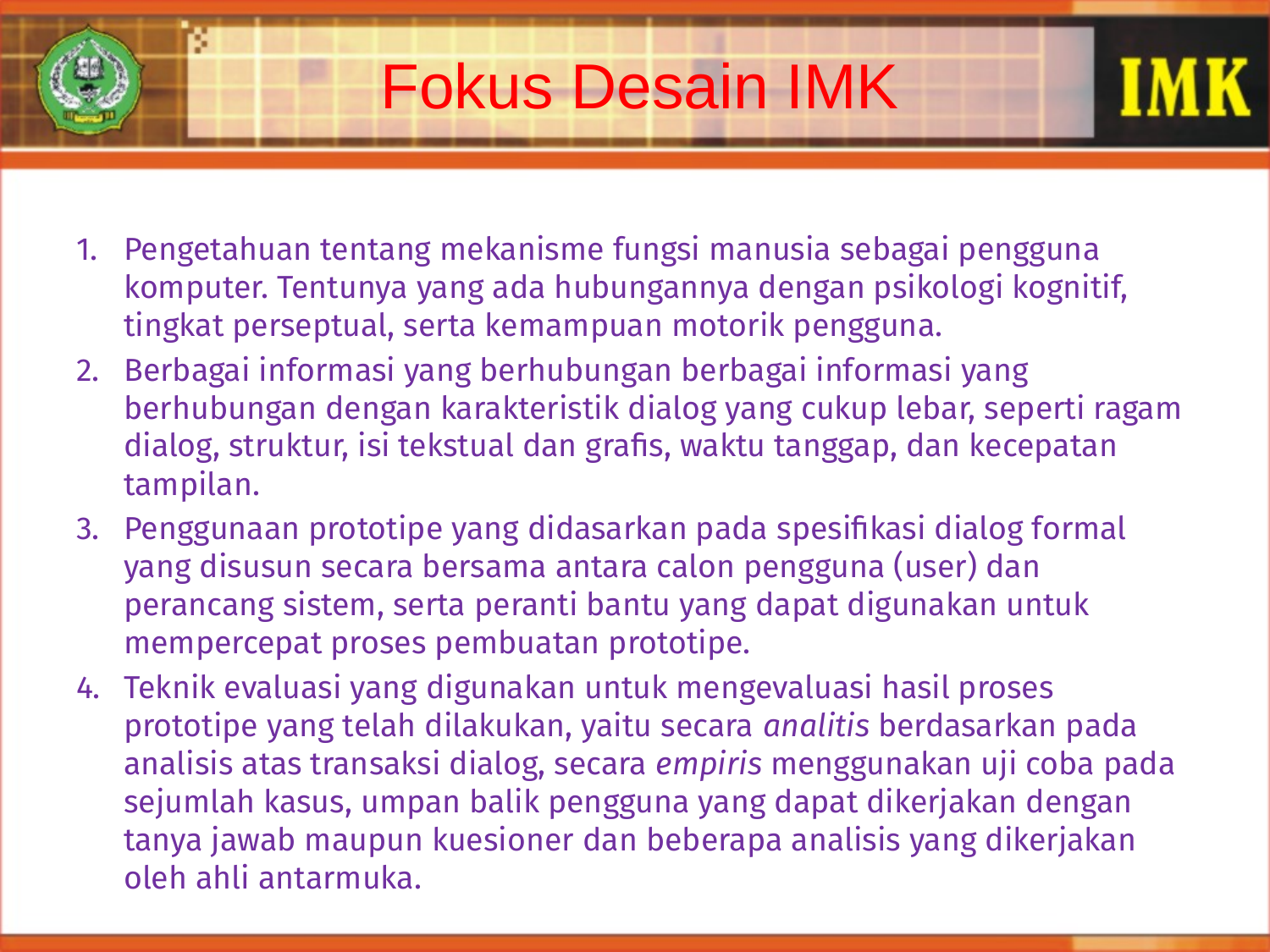

Fokus Desain IMK
1. 	Pengetahuan tentang mekanisme fungsi manusia sebagai pengguna komputer. Tentunya yang ada hubungannya dengan psikologi kognitif, tingkat perseptual, serta kemampuan motorik pengguna.
2. 	Berbagai informasi yang berhubungan berbagai informasi yang berhubungan dengan karakteristik dialog yang cukup lebar, seperti ragam dialog, struktur, isi tekstual dan grafis, waktu tanggap, dan kecepatan tampilan.
3. 	Penggunaan prototipe yang didasarkan pada spesifikasi dialog formal yang disusun secara bersama antara calon pengguna (user) dan perancang sistem, serta peranti bantu yang dapat digunakan untuk mempercepat proses pembuatan prototipe.
4. 	Teknik evaluasi yang digunakan untuk mengevaluasi hasil proses prototipe yang telah dilakukan, yaitu secara analitis berdasarkan pada analisis atas transaksi dialog, secara empiris menggunakan uji coba pada sejumlah kasus, umpan balik pengguna yang dapat dikerjakan dengan tanya jawab maupun kuesioner dan beberapa analisis yang dikerjakan oleh ahli antarmuka.